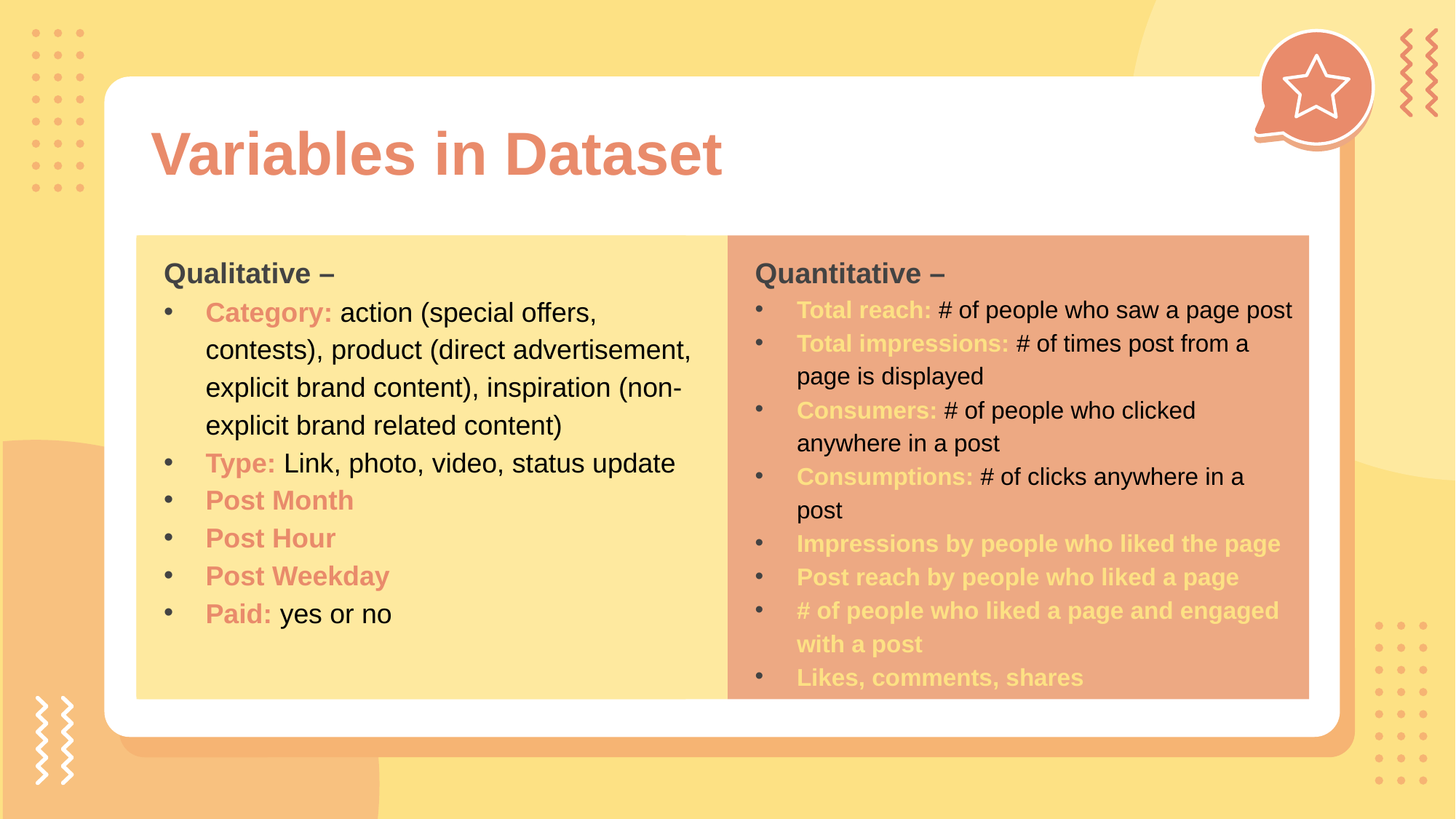

# Variables in Dataset
Qualitative –
Category: action (special offers, contests), product (direct advertisement, explicit brand content), inspiration (non-explicit brand related content)
Type: Link, photo, video, status update
Post Month
Post Hour
Post Weekday
Paid: yes or no

Quantitative –
Total reach: # of people who saw a page post
Total impressions: # of times post from a page is displayed
Consumers: # of people who clicked anywhere in a post
Consumptions: # of clicks anywhere in a post
Impressions by people who liked the page
Post reach by people who liked a page
# of people who liked a page and engaged with a post
Likes, comments, shares